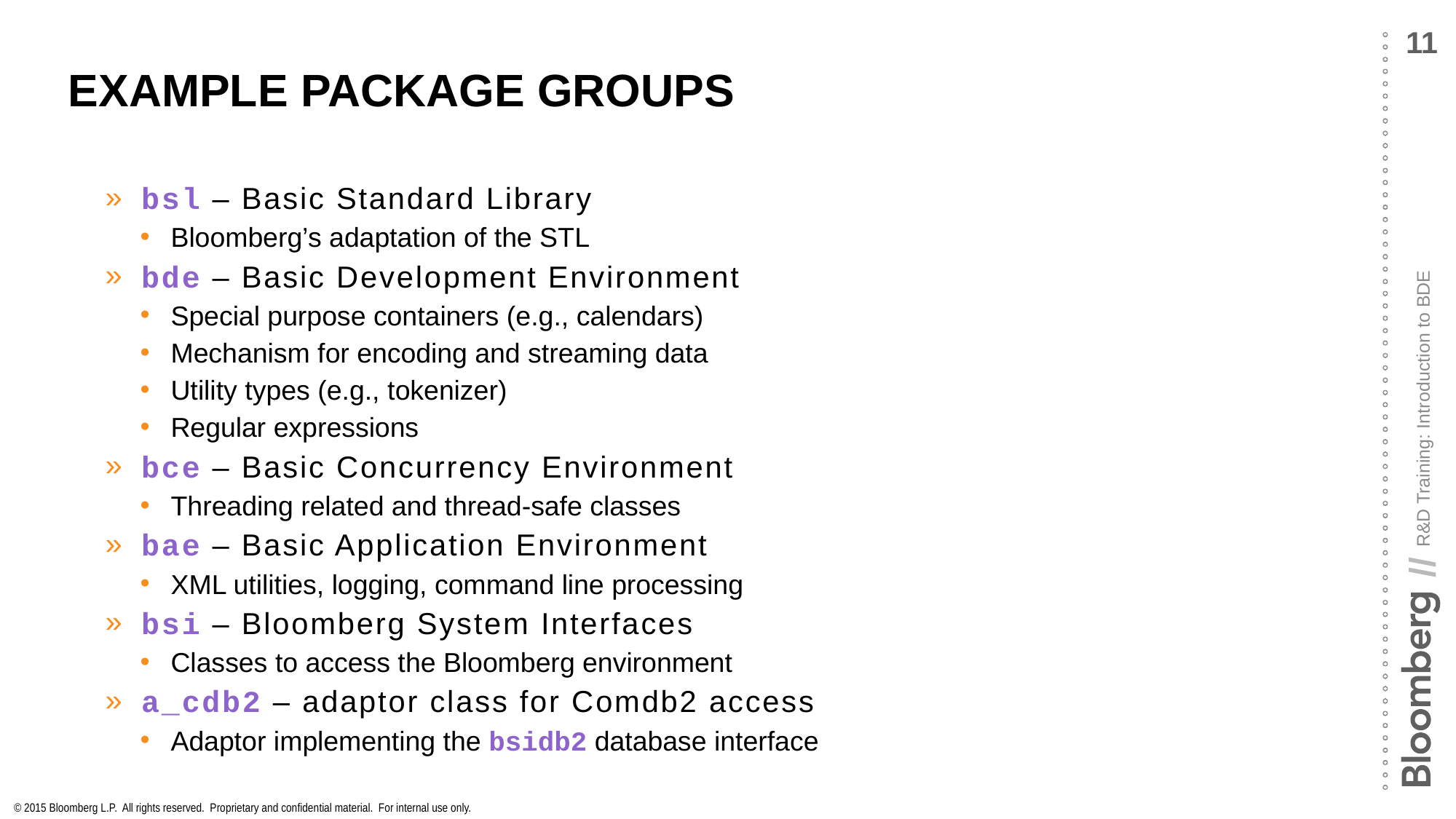

# Example Package Groups
bsl – Basic Standard Library
Bloomberg’s adaptation of the STL
bde – Basic Development Environment
Special purpose containers (e.g., calendars)
Mechanism for encoding and streaming data
Utility types (e.g., tokenizer)
Regular expressions
bce – Basic Concurrency Environment
Threading related and thread-safe classes
bae – Basic Application Environment
XML utilities, logging, command line processing
bsi – Bloomberg System Interfaces
Classes to access the Bloomberg environment
a_cdb2 – adaptor class for Comdb2 access
Adaptor implementing the bsidb2 database interface